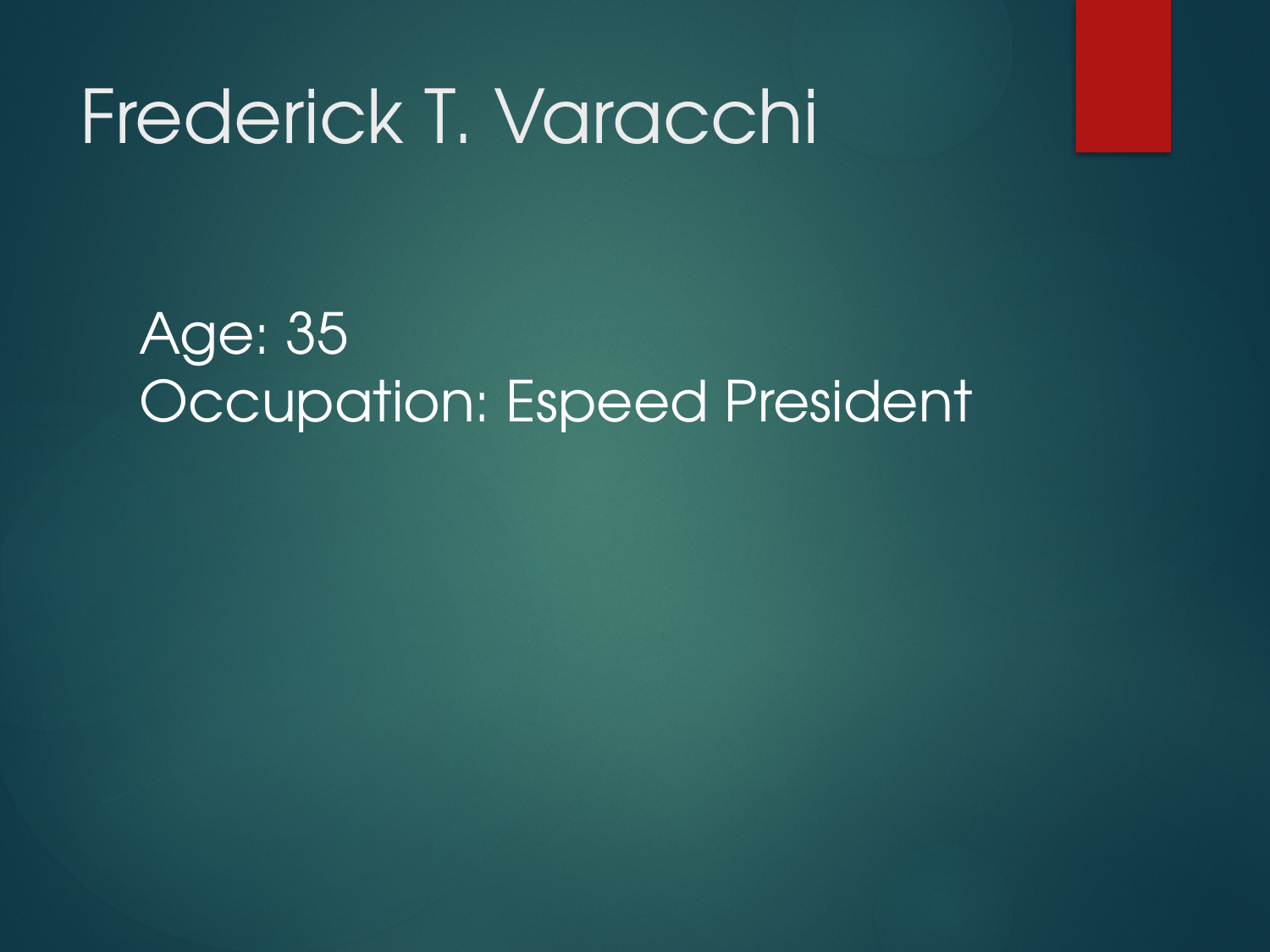

# Frederick T. Varacchi

Age: 35
Occupation: Espeed President